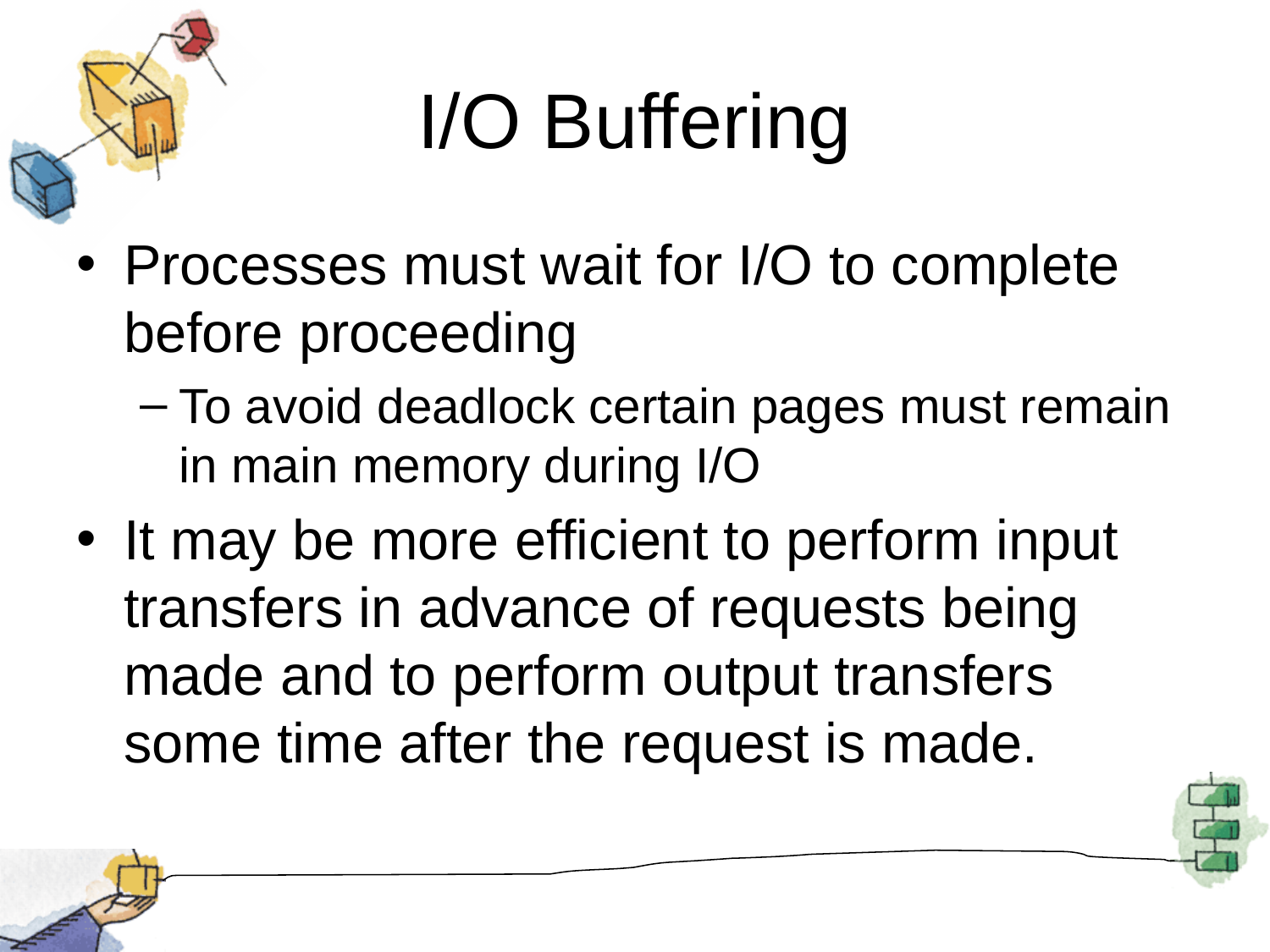

# I/O Buffering
Processes must wait for I/O to complete before proceeding
To avoid deadlock certain pages must remain in main memory during I/O
It may be more efficient to perform input transfers in advance of requests being made and to perform output transfers some time after the request is made.